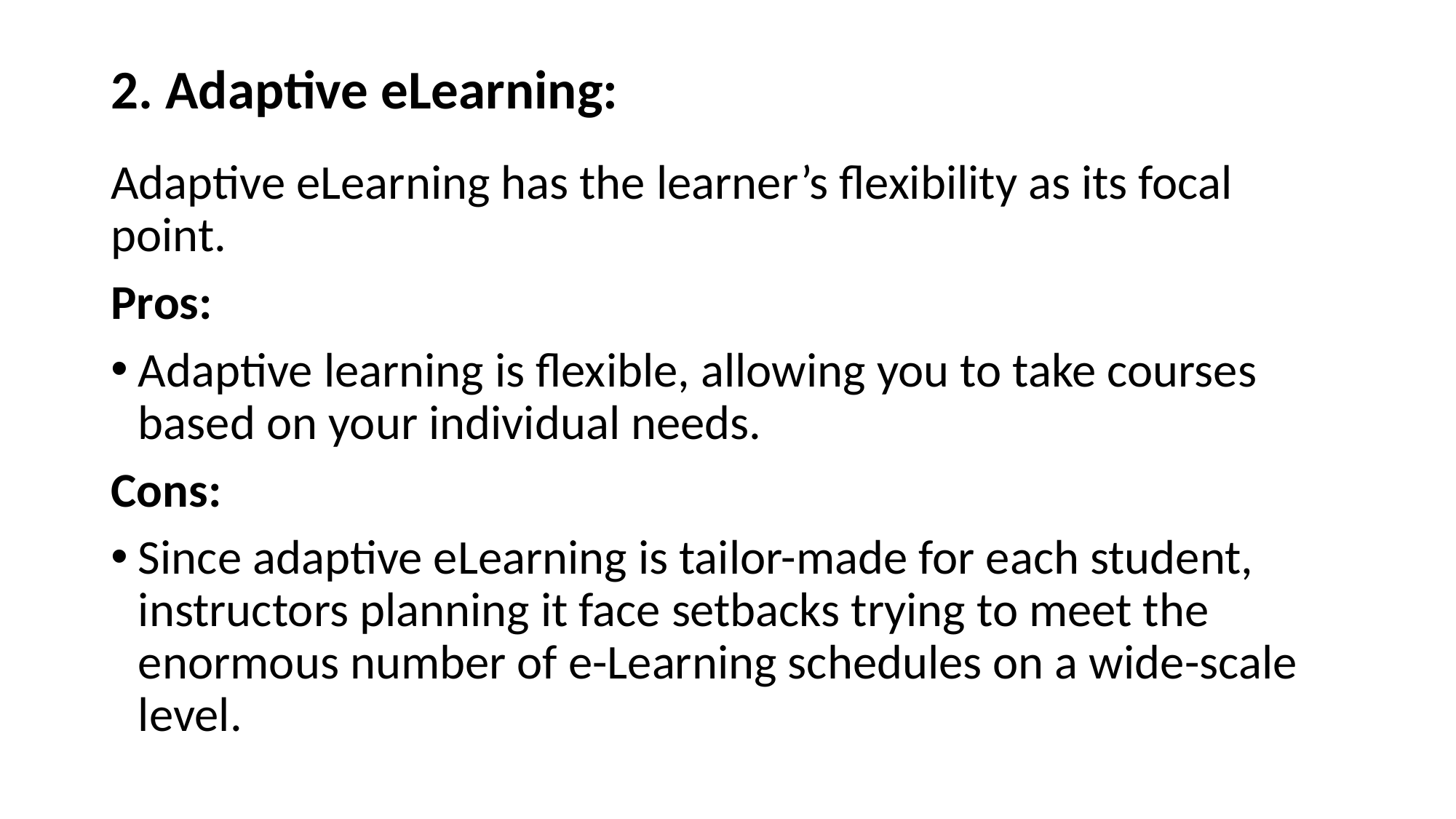

# 2. Adaptive eLearning:
Adaptive eLearning has the learner’s flexibility as its focal point.
Pros:
Adaptive learning is flexible, allowing you to take courses based on your individual needs.
Cons:
Since adaptive eLearning is tailor-made for each student, instructors planning it face setbacks trying to meet the enormous number of e-Learning schedules on a wide-scale level.